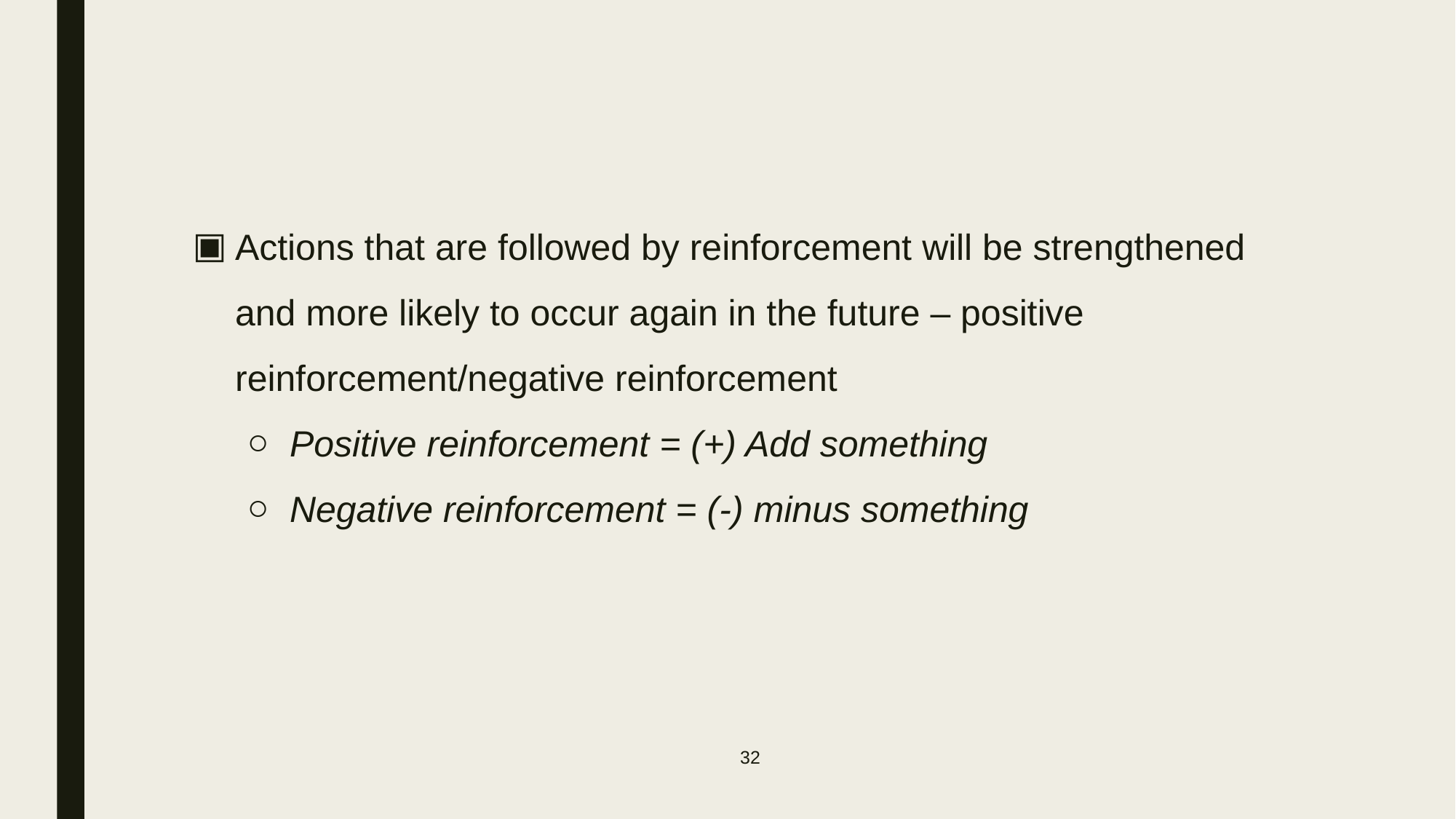

Actions that are followed by reinforcement will be strengthened and more likely to occur again in the future – positive reinforcement/negative reinforcement
Positive reinforcement = (+) Add something
Negative reinforcement = (-) minus something

32